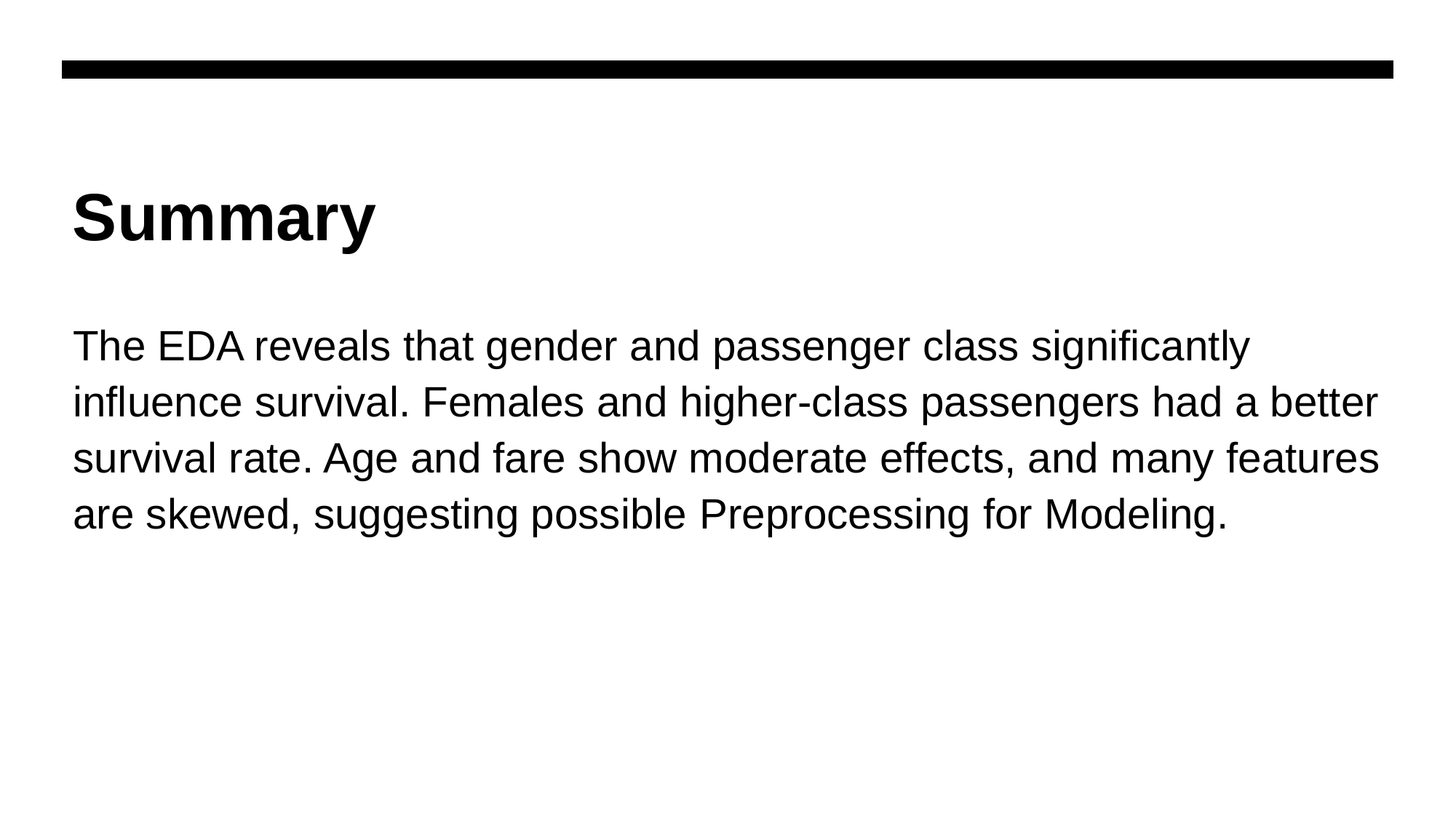

# Summary
The EDA reveals that gender and passenger class significantly influence survival. Females and higher-class passengers had a better survival rate. Age and fare show moderate effects, and many features are skewed, suggesting possible Preprocessing for Modeling.